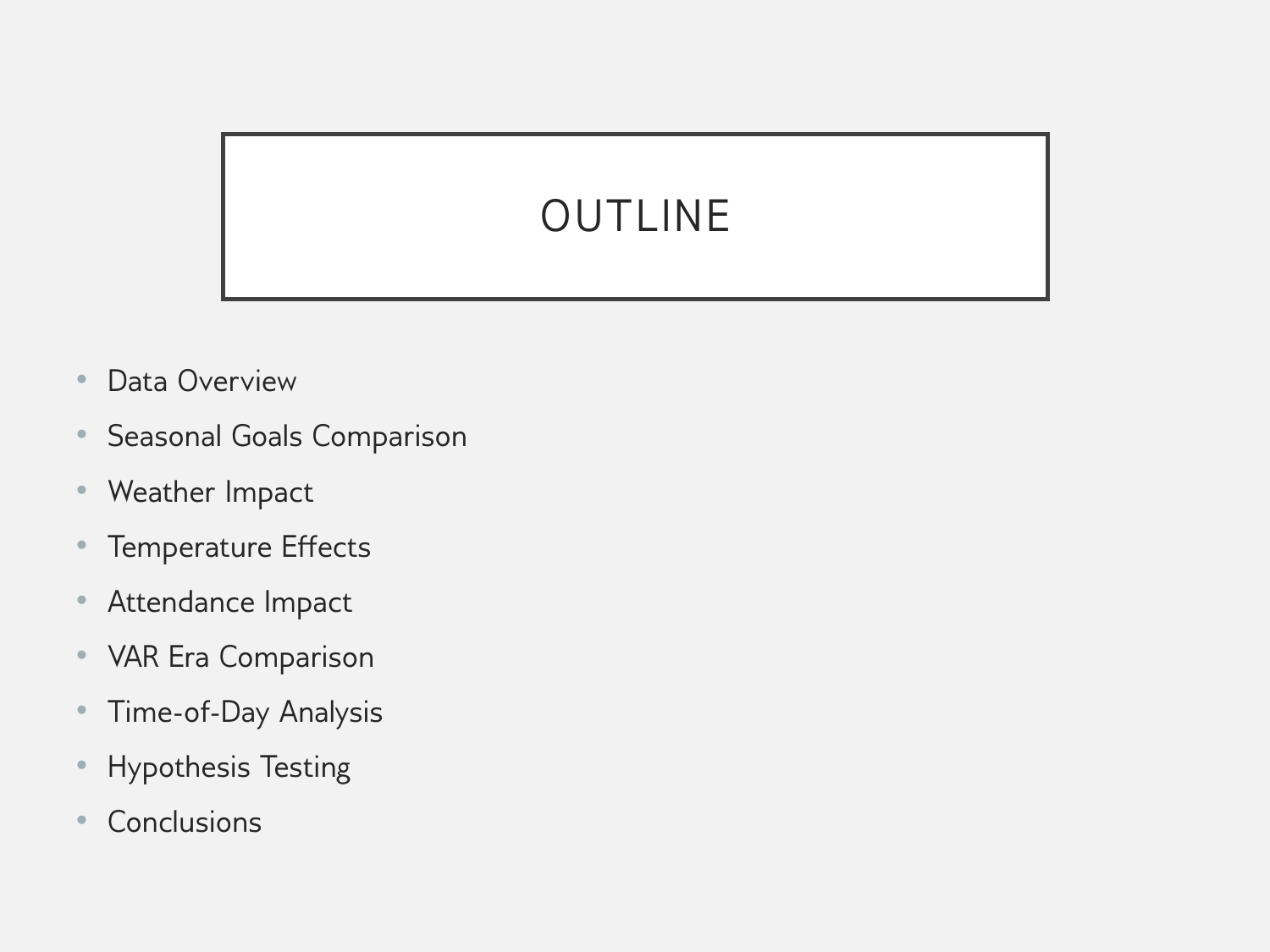

# Outline

Data Overview
Seasonal Goals Comparison
Weather Impact
Temperature Effects
Attendance Impact
VAR Era Comparison
Time-of-Day Analysis
Hypothesis Testing
Conclusions